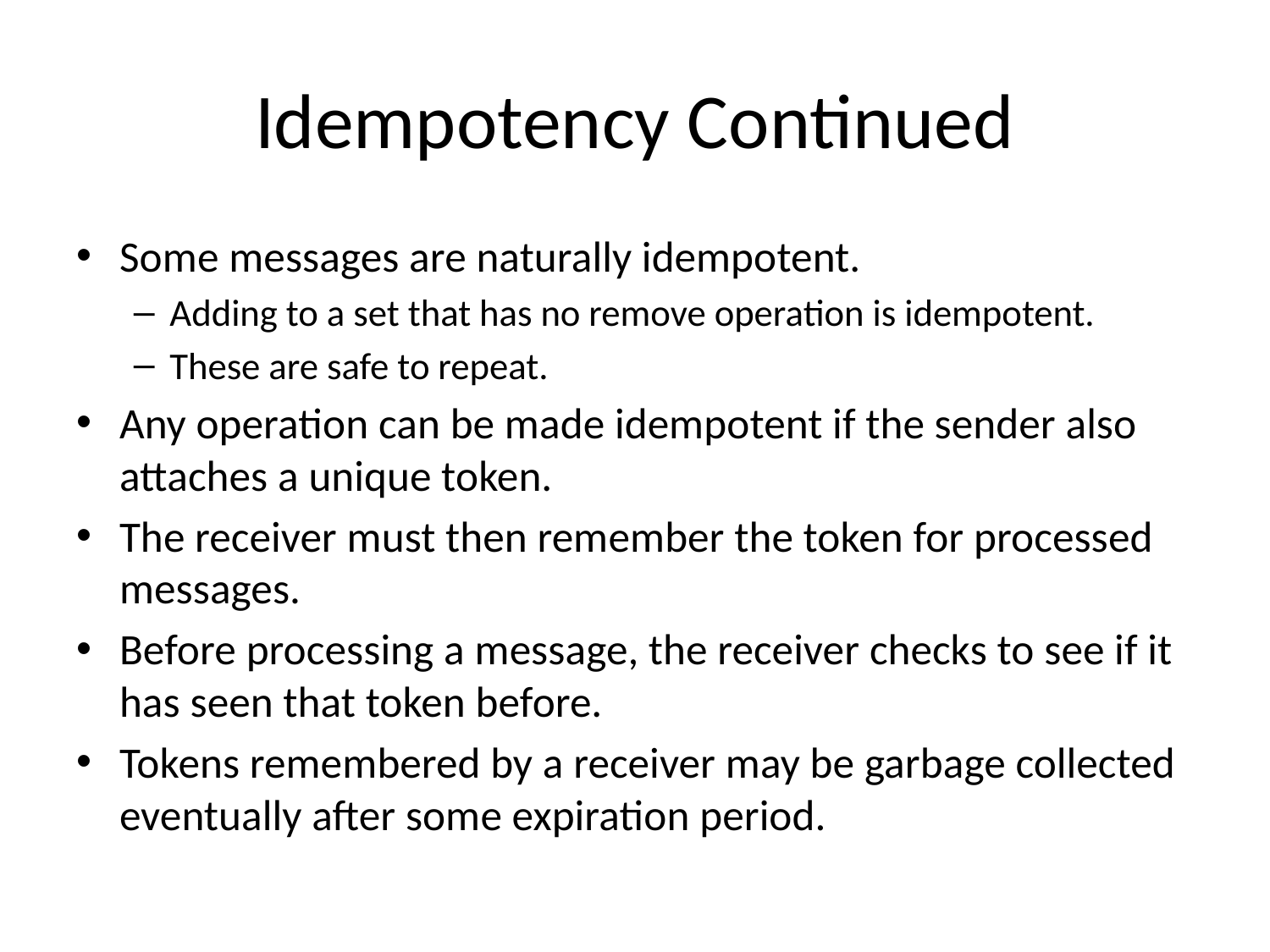

# Idempotency Continued
Some messages are naturally idempotent.
Adding to a set that has no remove operation is idempotent.
These are safe to repeat.
Any operation can be made idempotent if the sender also attaches a unique token.
The receiver must then remember the token for processed messages.
Before processing a message, the receiver checks to see if it has seen that token before.
Tokens remembered by a receiver may be garbage collected eventually after some expiration period.